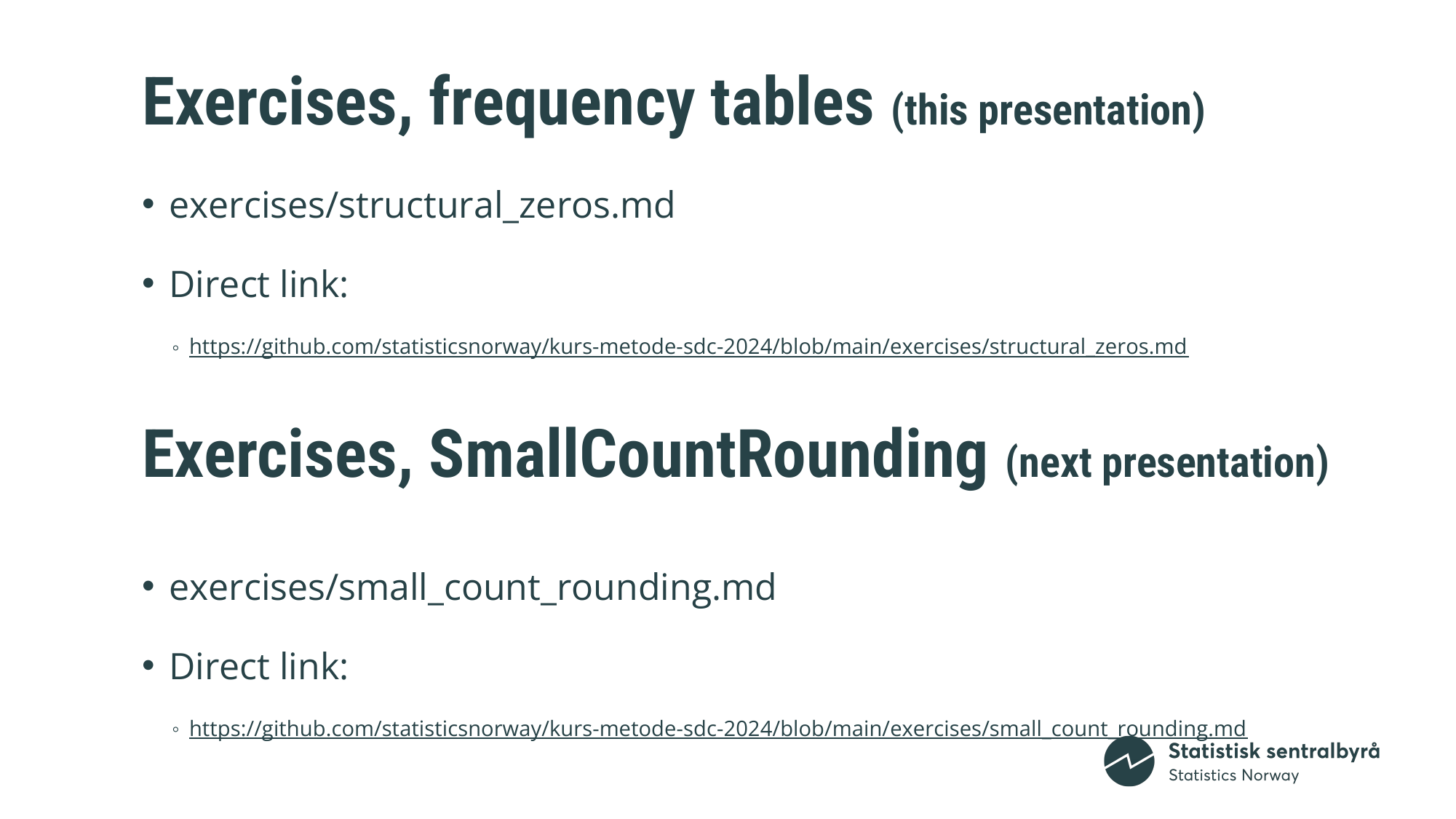

# Exercises, frequency tables (this presentation)
exercises/structural_zeros.md
Direct link:
https://github.com/statisticsnorway/kurs-metode-sdc-2024/blob/main/exercises/structural_zeros.md

Exercises, SmallCountRounding (next presentation)
exercises/small_count_rounding.md
Direct link:
https://github.com/statisticsnorway/kurs-metode-sdc-2024/blob/main/exercises/small_count_rounding.md